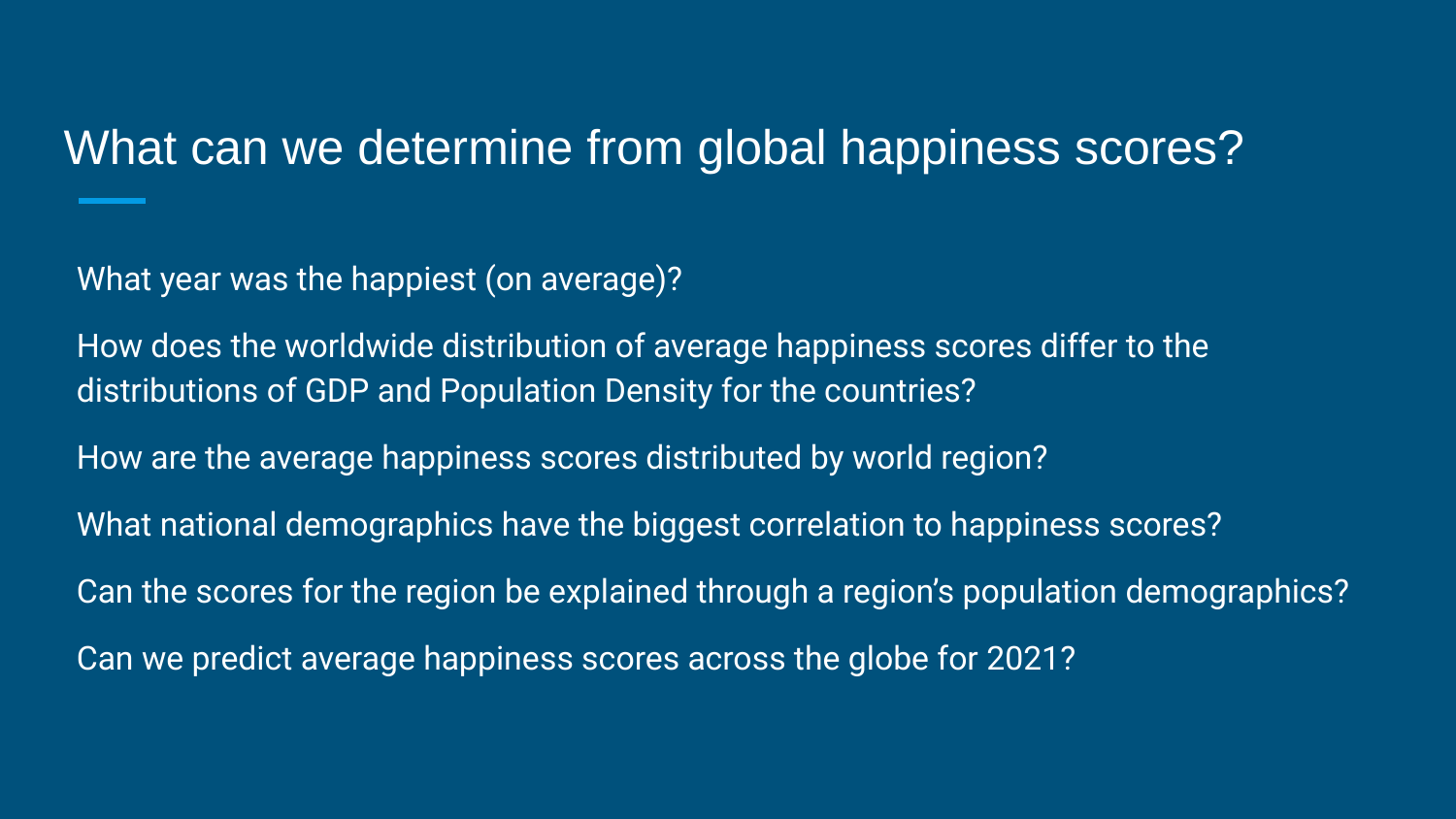

# What can we determine from global happiness scores?
What year was the happiest (on average)?
How does the worldwide distribution of average happiness scores differ to the distributions of GDP and Population Density for the countries?
How are the average happiness scores distributed by world region?
What national demographics have the biggest correlation to happiness scores?
Can the scores for the region be explained through a region’s population demographics?
Can we predict average happiness scores across the globe for 2021?